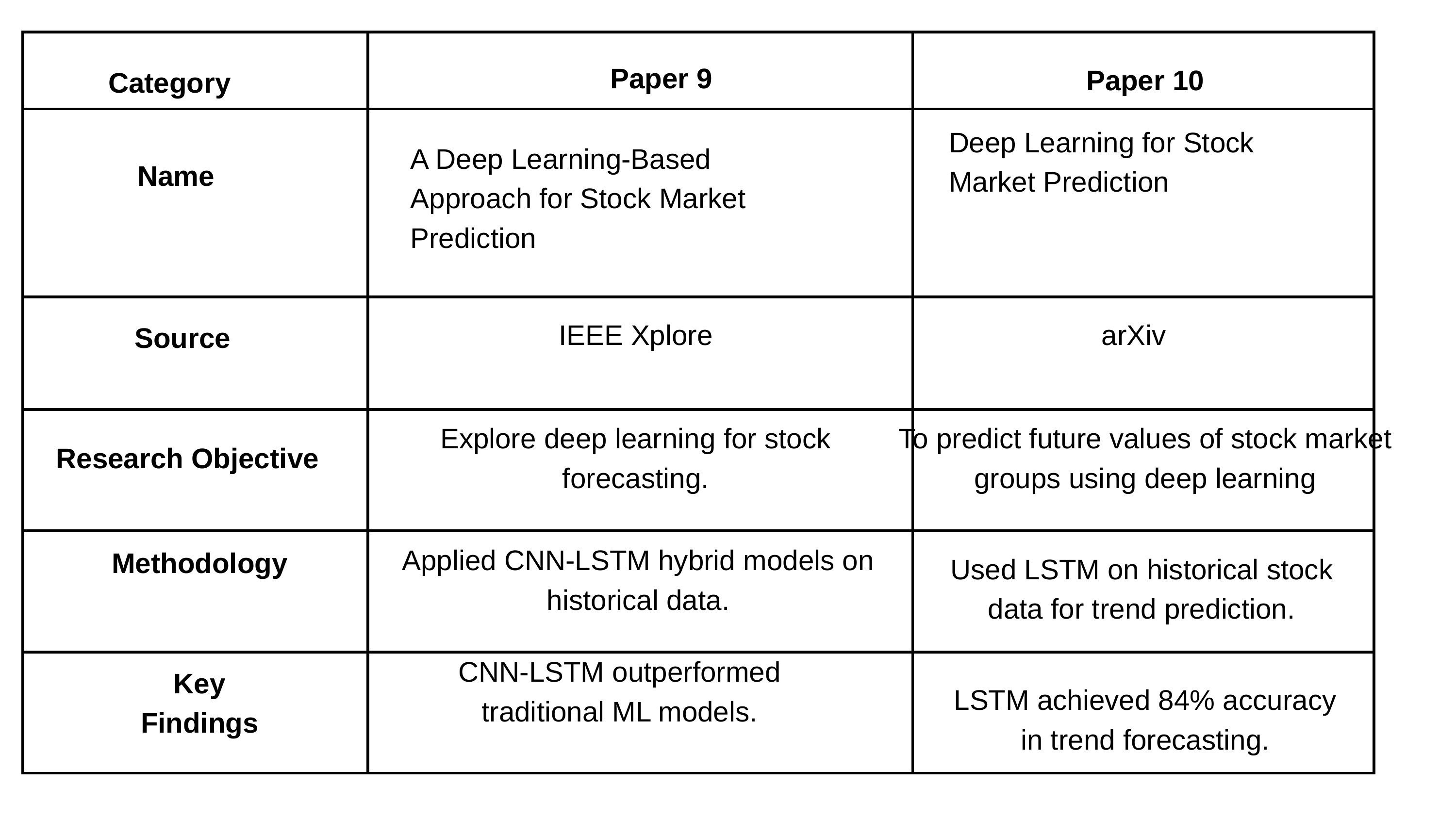

|  |  |  |
| --- | --- | --- |
|  |  |  |
|  |  |  |
|  |  |  |
|  |  |  |
|  |  |  |
Paper 9
Paper 10
Category
Deep Learning for Stock Market Prediction
A Deep Learning-Based Approach for Stock Market Prediction
Name
IEEE Xplore
arXiv
Source

To predict future values of stock market groups using deep learning
Explore deep learning for stock forecasting.
Research Objective
Applied CNN-LSTM hybrid models on historical data.
Methodology
Used LSTM on historical stock data for trend prediction.
CNN-LSTM outperformed traditional ML models.
Key Findings
LSTM achieved 84% accuracy in trend forecasting.